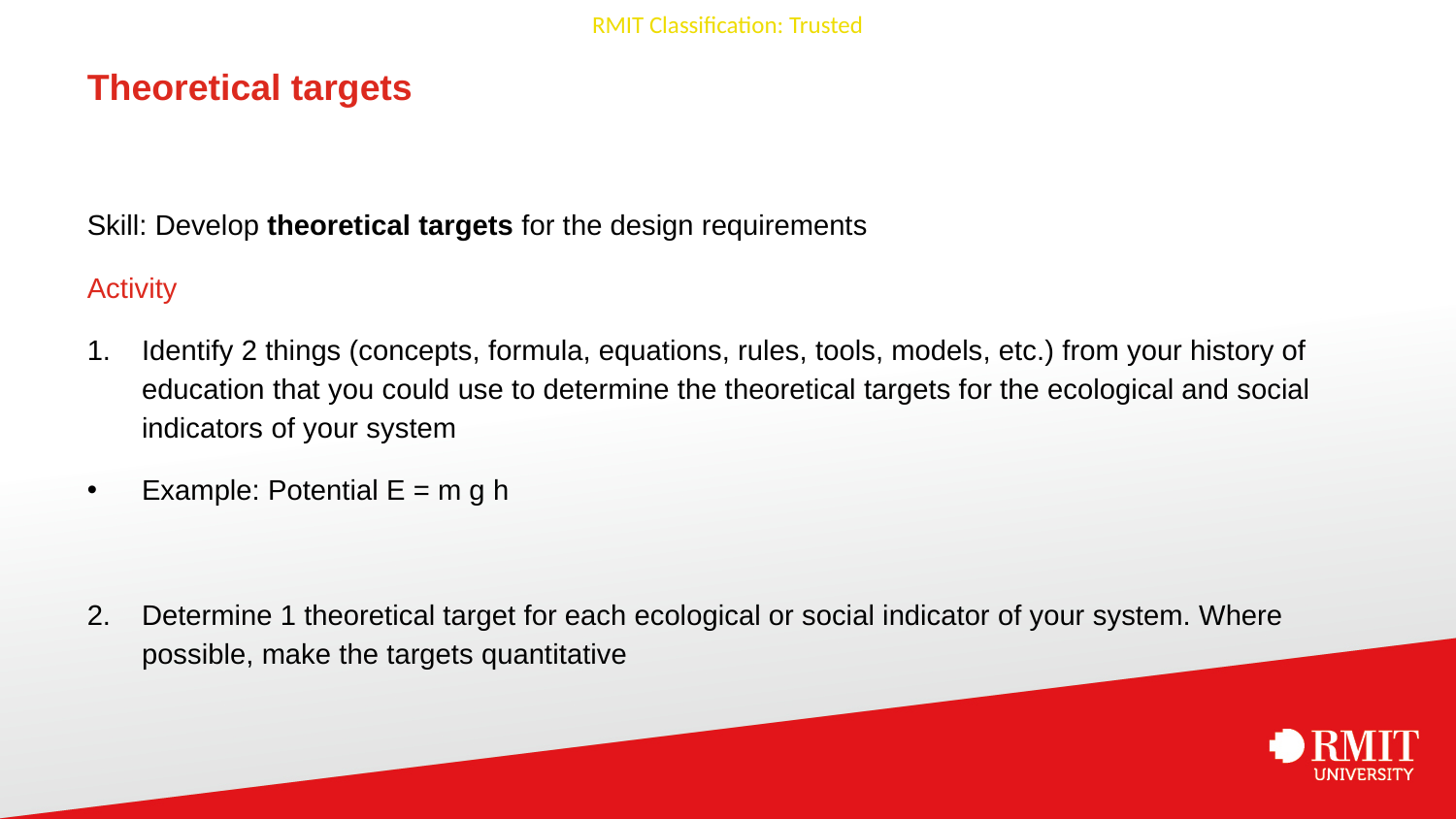

# Theoretical targets
Skill: Develop theoretical targets for the design requirements
Activity
Identify 2 things (concepts, formula, equations, rules, tools, models, etc.) from your history of education that you could use to determine the theoretical targets for the ecological and social indicators of your system
Example: Potential E = m g h

Determine 1 theoretical target for each ecological or social indicator of your system. Where possible, make the targets quantitative